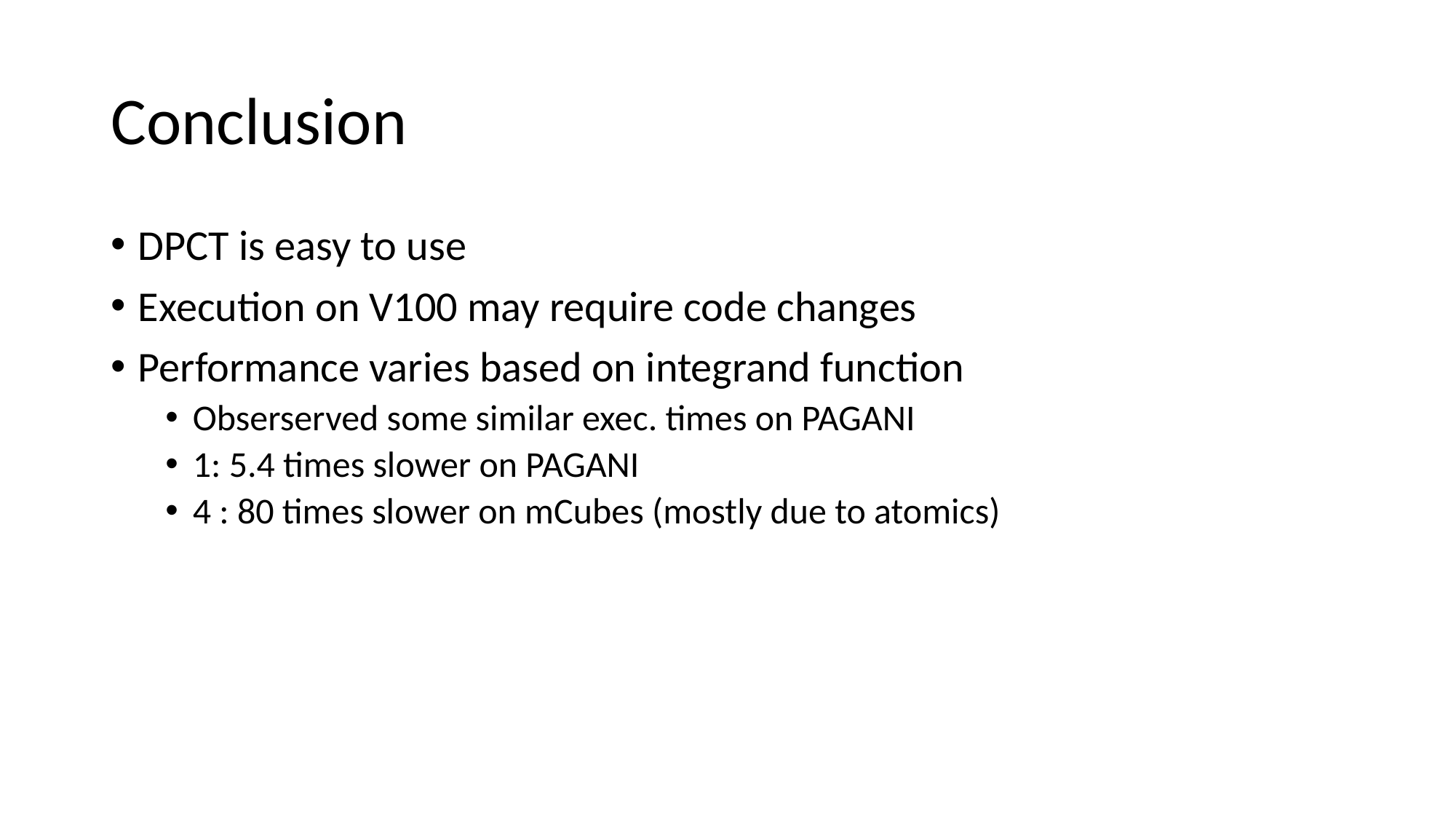

# Conclusion
DPCT is easy to use
Execution on V100 may require code changes
Performance varies based on integrand function
Obserserved some similar exec. times on PAGANI
1: 5.4 times slower on PAGANI
4 : 80 times slower on mCubes (mostly due to atomics)